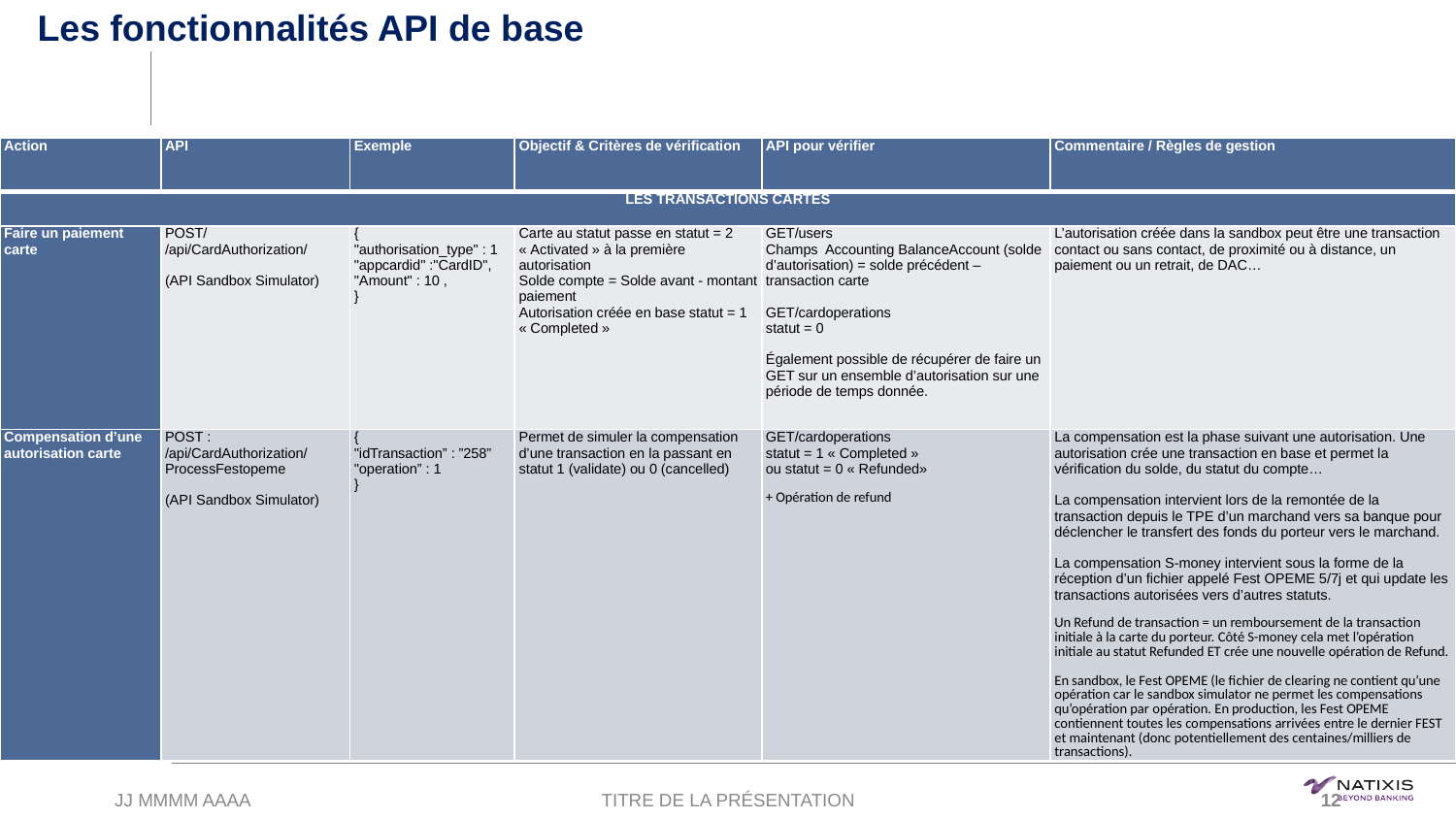

Les fonctionnalités API de base
# Nosto exercidunt delesto conullutea facidunt nos augue dipit aciduntinim excercis
| Action | API | Exemple | Objectif & Critères de vérification | API pour vérifier | Commentaire / Règles de gestion |
| --- | --- | --- | --- | --- | --- |
| LES TRANSACTIONS CARTES |  |  |  |  |  |
| Faire un paiement carte | POST/ /api/CardAuthorization/   (API Sandbox Simulator) | { "authorisation\_type" : 1 "appcardid" :"CardID", "Amount" : 10 , } | Carte au statut passe en statut = 2 « Activated » à la première autorisation Solde compte = Solde avant - montant paiement Autorisation créée en base statut = 1 « Completed » | GET/users Champs Accounting BalanceAccount (solde d’autorisation) = solde précédent – transaction carte   GET/cardoperations statut = 0   Également possible de récupérer de faire un GET sur un ensemble d’autorisation sur une période de temps donnée. | L’autorisation créée dans la sandbox peut être une transaction contact ou sans contact, de proximité ou à distance, un paiement ou un retrait, de DAC… |
| Compensation d’une autorisation carte | POST : /api/CardAuthorization/ProcessFestopeme   (API Sandbox Simulator) | { "idTransaction” : ”258” "operation” : 1 } | Permet de simuler la compensation d’une transaction en la passant en statut 1 (validate) ou 0 (cancelled) | GET/cardoperations statut = 1 « Completed » ou statut = 0 « Refunded» + Opération de refund | La compensation est la phase suivant une autorisation. Une autorisation crée une transaction en base et permet la vérification du solde, du statut du compte… La compensation intervient lors de la remontée de la transaction depuis le TPE d’un marchand vers sa banque pour déclencher le transfert des fonds du porteur vers le marchand. La compensation S-money intervient sous la forme de la réception d’un fichier appelé Fest OPEME 5/7j et qui update les transactions autorisées vers d’autres statuts. Un Refund de transaction = un remboursement de la transaction initiale à la carte du porteur. Côté S-money cela met l’opération initiale au statut Refunded ET crée une nouvelle opération de Refund. En sandbox, le Fest OPEME (le fichier de clearing ne contient qu’une opération car le sandbox simulator ne permet les compensations qu’opération par opération. En production, les Fest OPEME contiennent toutes les compensations arrivées entre le dernier FEST et maintenant (donc potentiellement des centaines/milliers de transactions). |
JJ MMMM AAAA
TITRE DE LA PRÉSENTATION
12